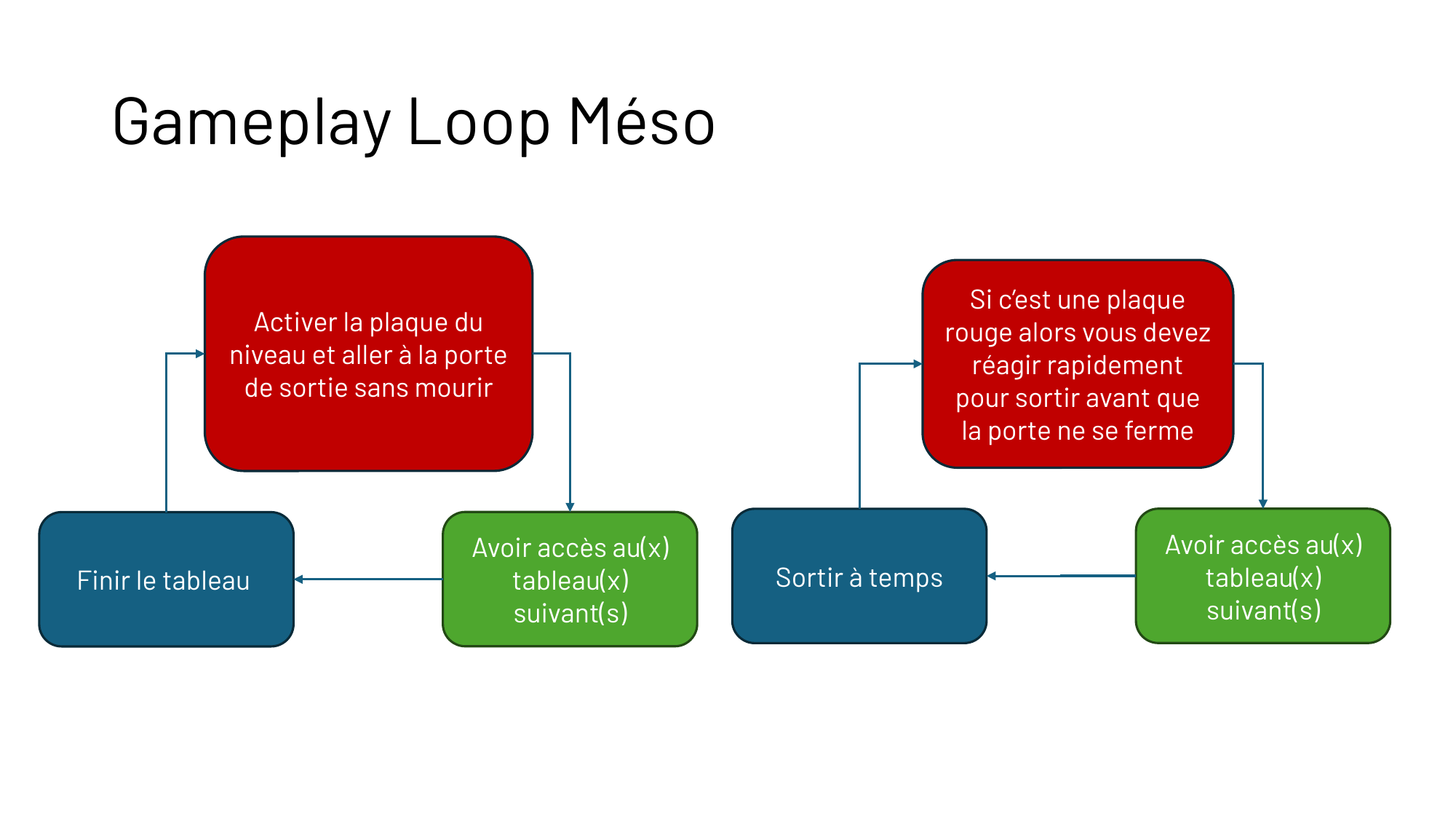

# Gameplay Loop Méso

Activer la plaque du niveau et aller à la porte de sortie sans mourir
Si c’est une plaque rouge alors vous devez réagir rapidement pour sortir avant que la porte ne se ferme
Avoir accès au(x) tableau(x) suivant(s)
Sortir à temps
Avoir accès au(x) tableau(x) suivant(s)
Finir le tableau